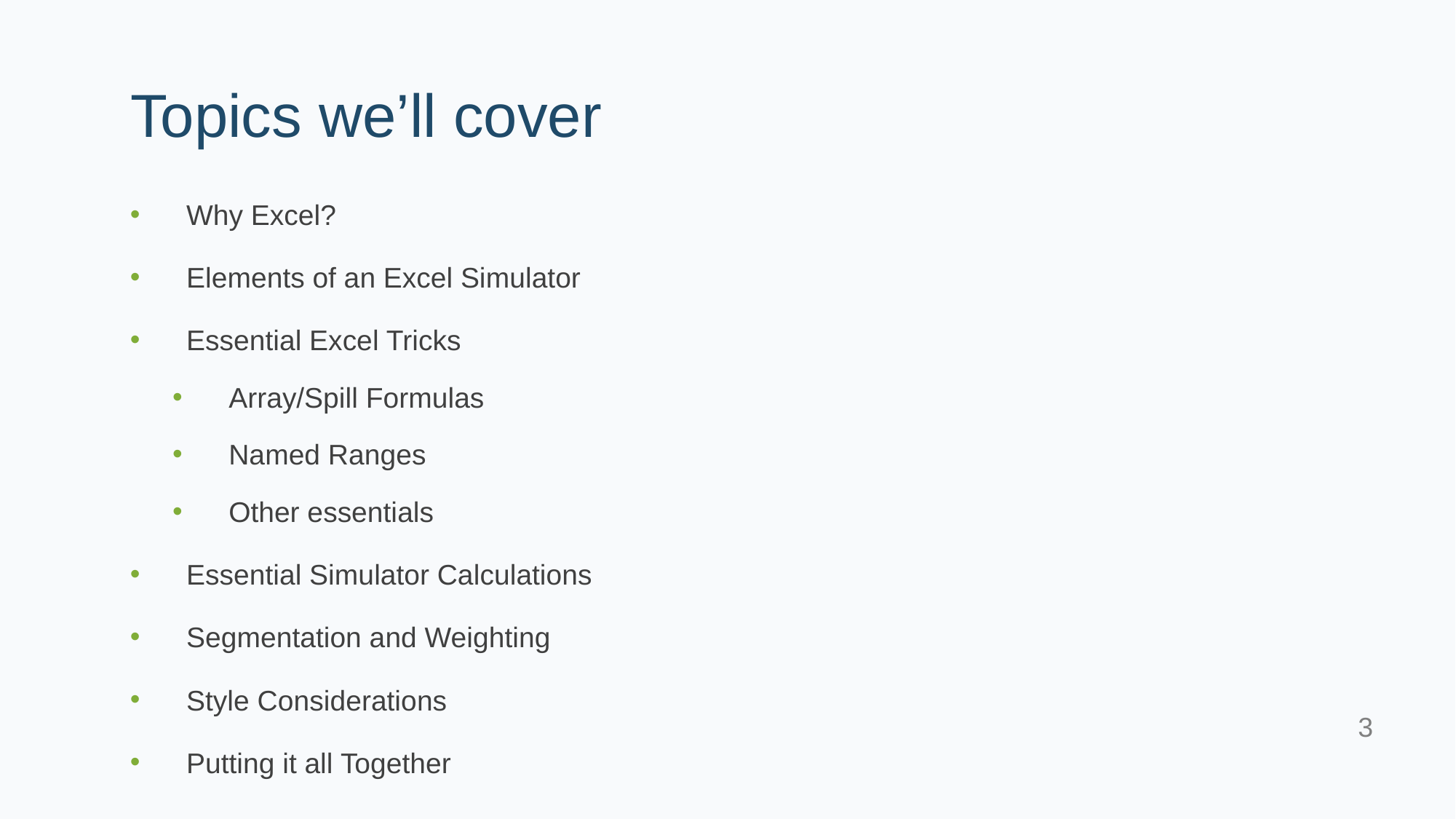

# Topics we’ll cover
Why Excel?
Elements of an Excel Simulator
Essential Excel Tricks
Array/Spill Formulas
Named Ranges
Other essentials
Essential Simulator Calculations
Segmentation and Weighting
Style Considerations
Putting it all Together

3